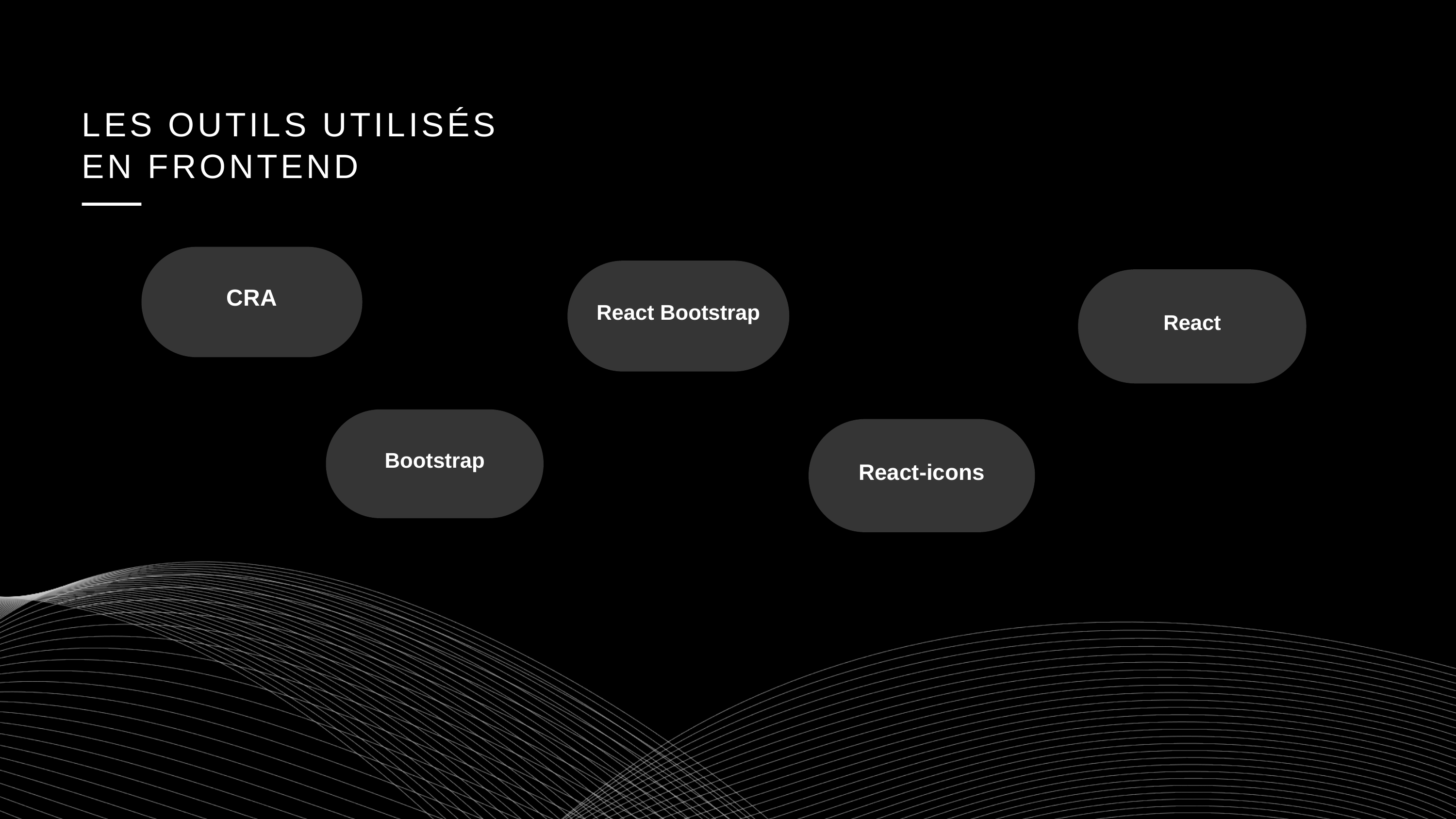

LES OUTILS UTILISÉS EN FRONTEND

CRA

React Bootstrap

React

Bootstrap

React-icons